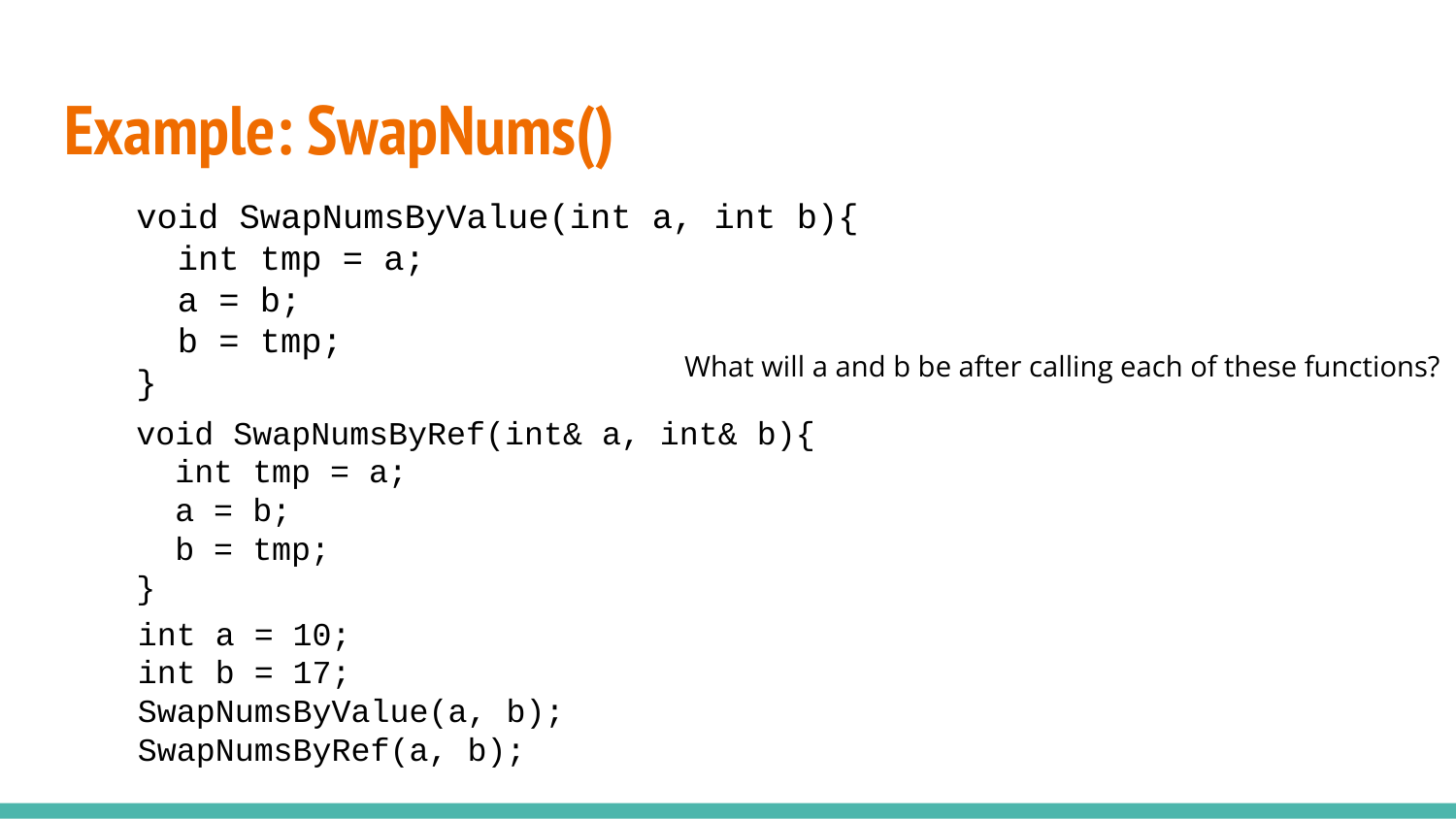

# Example: SwapNums()
void SwapNumsByValue(int a, int b){
  int tmp = a;
  a = b;
  b = tmp;
}
What will a and b be after calling each of these functions?
void SwapNumsByRef(int& a, int& b){
  int tmp = a;
  a = b;
  b = tmp;
}
int a = 10;
int b = 17;
SwapNumsByValue(a, b);
SwapNumsByRef(a, b);